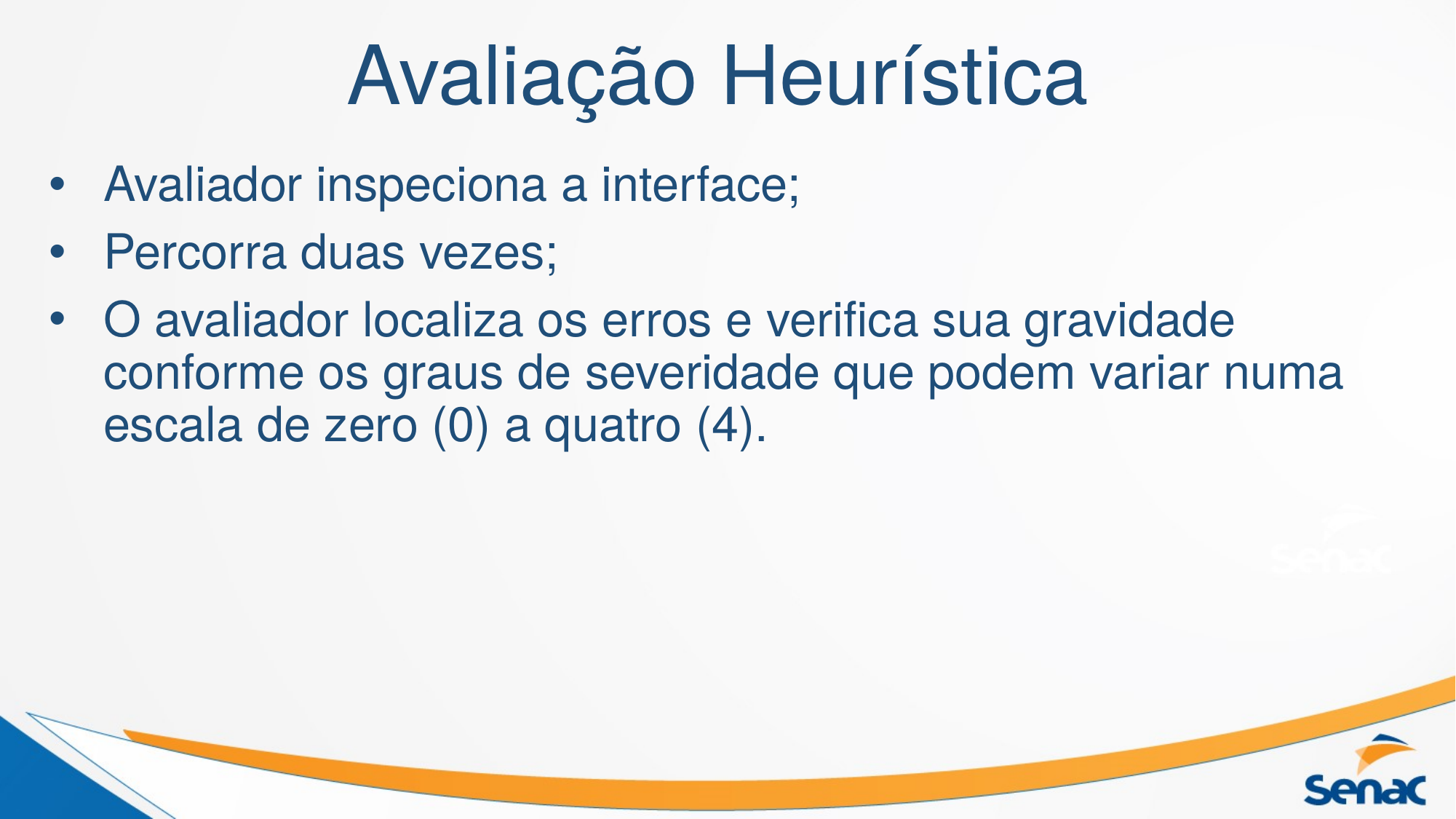

# Avaliação Heurística
Avaliador inspeciona a interface;
Percorra duas vezes;
O avaliador localiza os erros e verifica sua gravidade conforme os graus de severidade que podem variar numa escala de zero (0) a quatro (4).